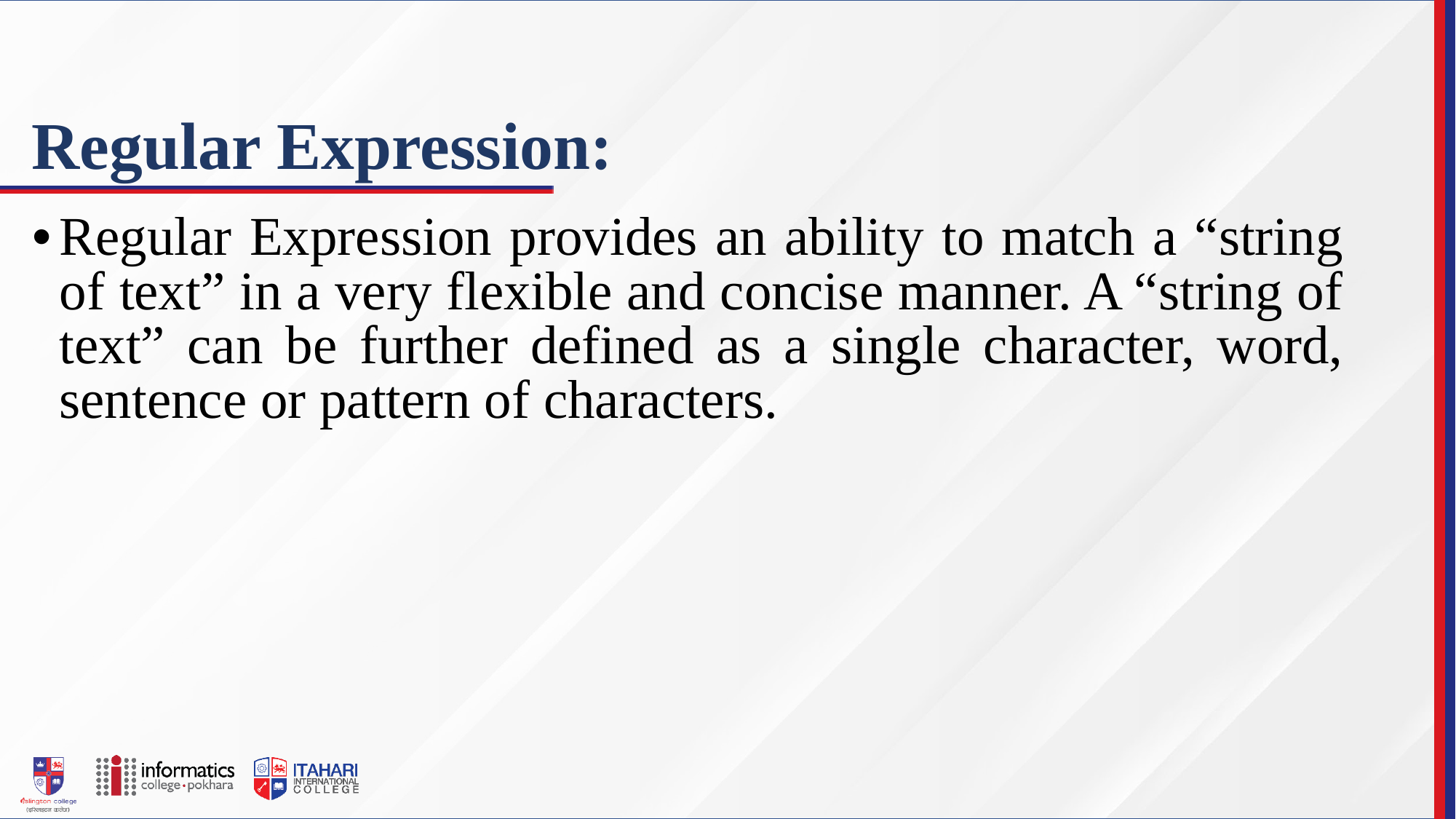

# Regular Expression:
Regular Expression provides an ability to match a “string of text” in a very flexible and concise manner. A “string of text” can be further defined as a single character, word, sentence or pattern of characters.